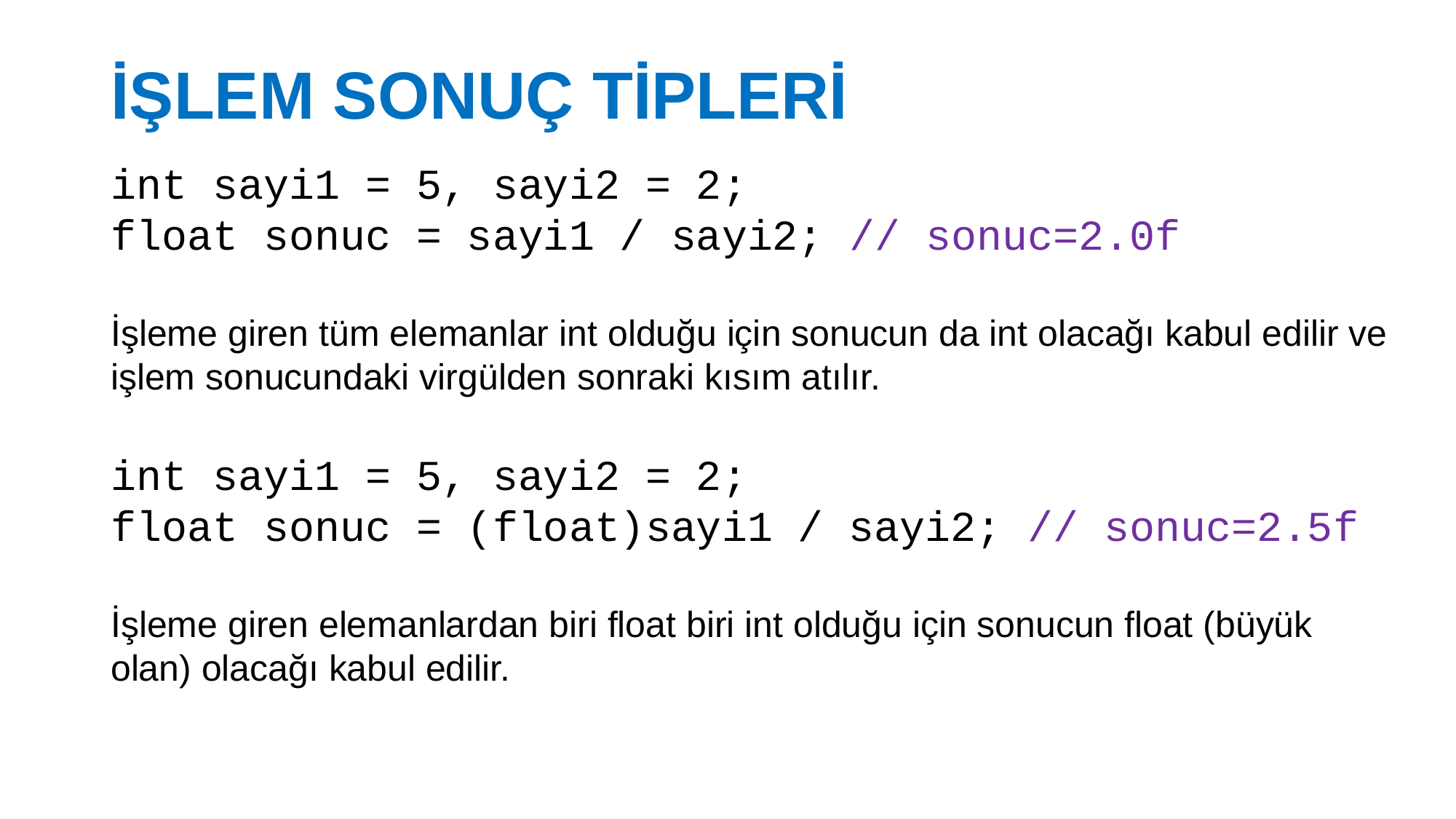

# İŞLEM SONUÇ TİPLERİ
int sayi1 = 5, sayi2 = 2;
float sonuc = sayi1 / sayi2; // sonuc=2.0f

İşleme giren tüm elemanlar int olduğu için sonucun da int olacağı kabul edilir ve işlem sonucundaki virgülden sonraki kısım atılır.

int sayi1 = 5, sayi2 = 2;
float sonuc = (float)sayi1 / sayi2; // sonuc=2.5f

İşleme giren elemanlardan biri float biri int olduğu için sonucun float (büyük olan) olacağı kabul edilir.
28.03.2017
10